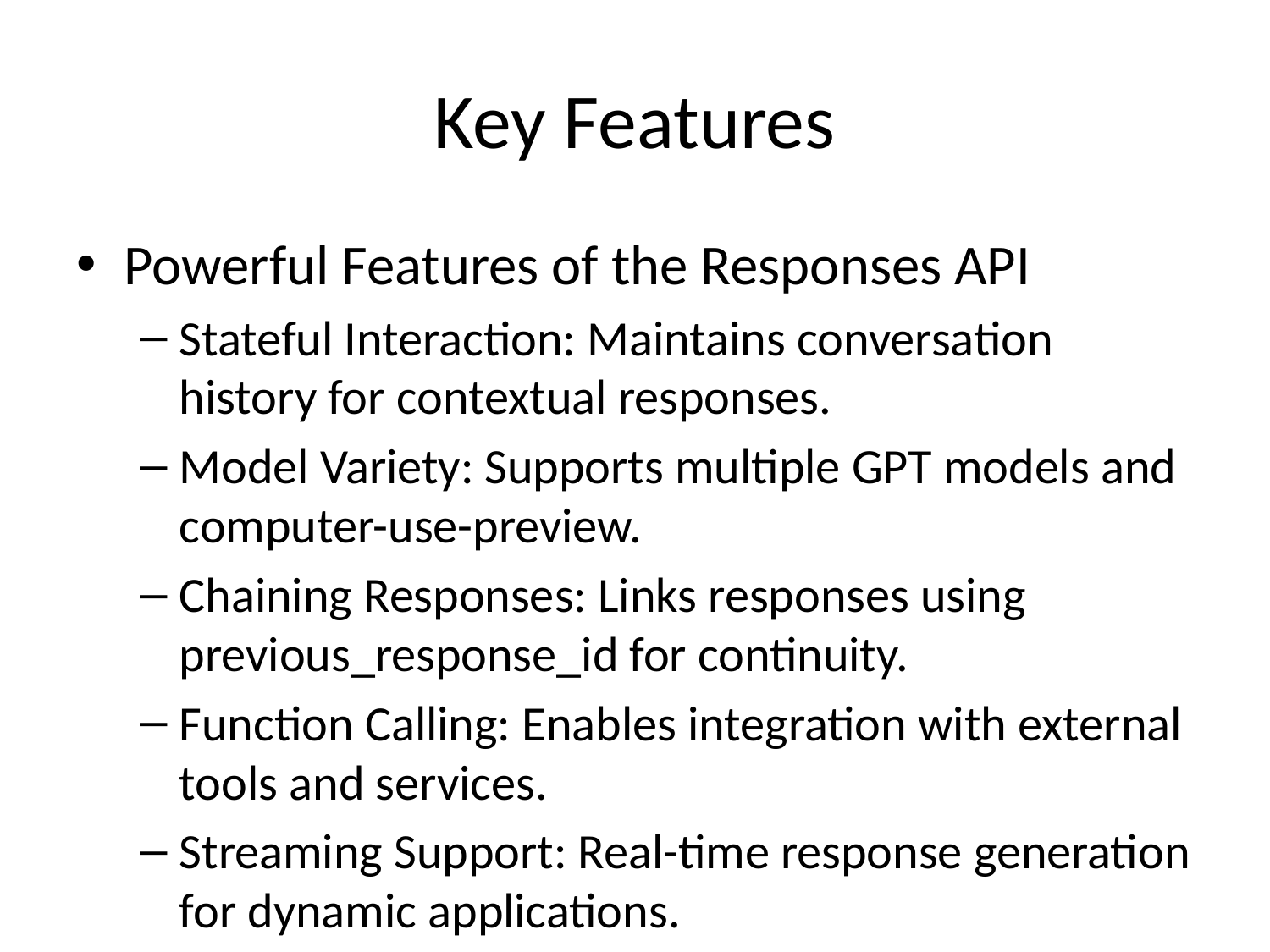

# Key Features
Powerful Features of the Responses API
Stateful Interaction: Maintains conversation history for contextual responses.
Model Variety: Supports multiple GPT models and computer-use-preview.
Chaining Responses: Links responses using previous_response_id for continuity.
Function Calling: Enables integration with external tools and services.
Streaming Support: Real-time response generation for dynamic applications.
Computer Use: Automates browser interactions with Playwright integration.